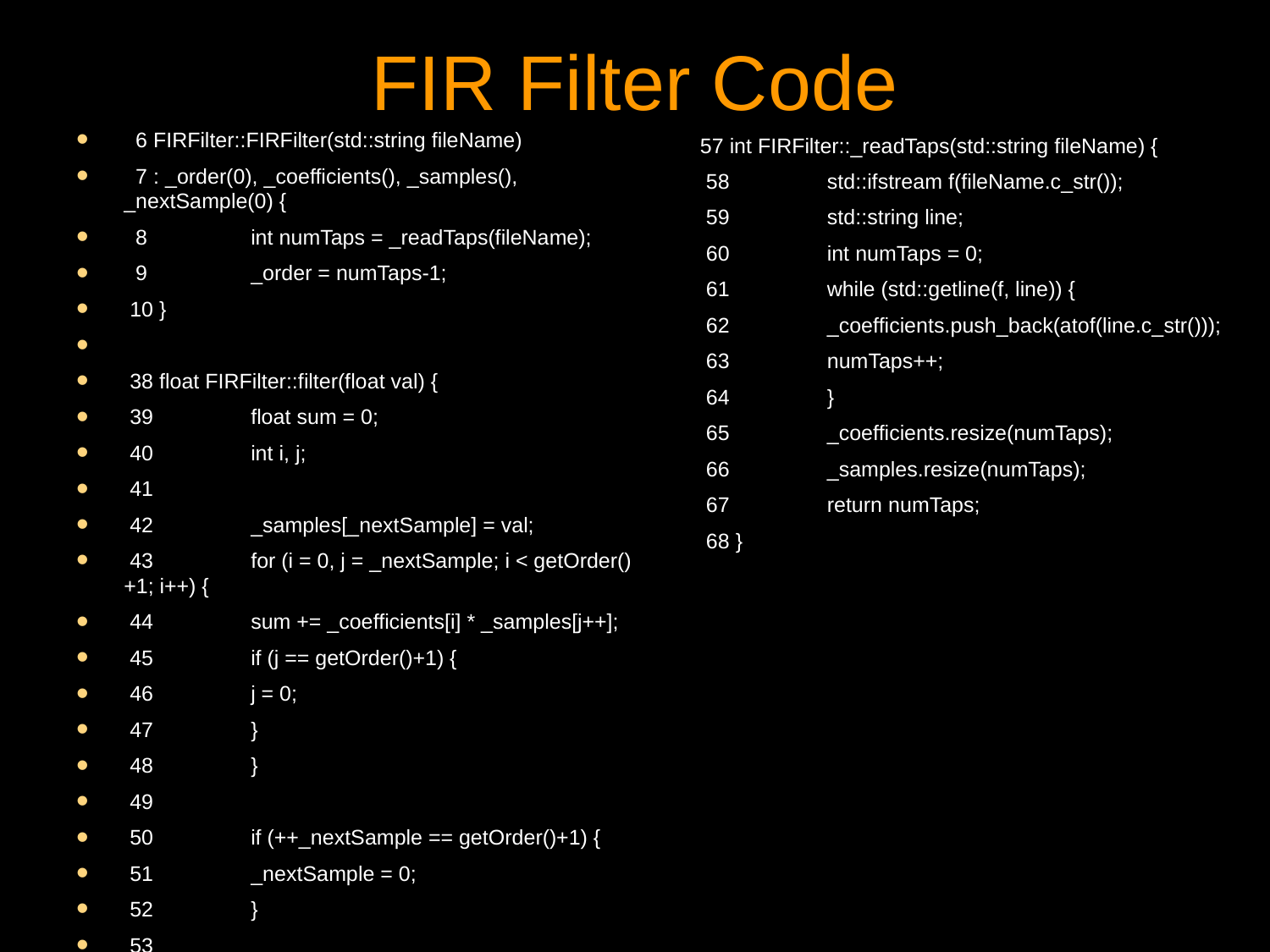

# FIR Filter Code
57 int FIRFilter::_readTaps(std::string fileName) {
 58 	std::ifstream f(fileName.c_str());
 59 	std::string line;
 60 	int numTaps = 0;
 61 	while (std::getline(f, line)) {
 62     	_coefficients.push_back(atof(line.c_str()));
 63     	numTaps++;
 64 	}
 65 	_coefficients.resize(numTaps);
 66 	_samples.resize(numTaps);
 67 	return numTaps;
 68 }

  6 FIRFilter::FIRFilter(std::string fileName)
  7 : _order(0), _coefficients(), _samples(), _nextSample(0) {
  8 	int numTaps = _readTaps(fileName);
  9 	_order = numTaps-1;
 10 }

 38 float FIRFilter::filter(float val) {
 39 	float sum = 0;
 40 	int i, j;
 41
 42 	_samples[_nextSample] = val;
 43 	for (i = 0, j = _nextSample; i < getOrder()+1; i++) {
 44     	sum += _coefficients[i] * _samples[j++];
 45     	if (j == getOrder()+1) {
 46         	j = 0;
 47     	}
 48 	}
 49
 50 	if (++_nextSample == getOrder()+1) {
 51     	_nextSample = 0;
 52 	}
 53
 54 	return sum;
 55 }